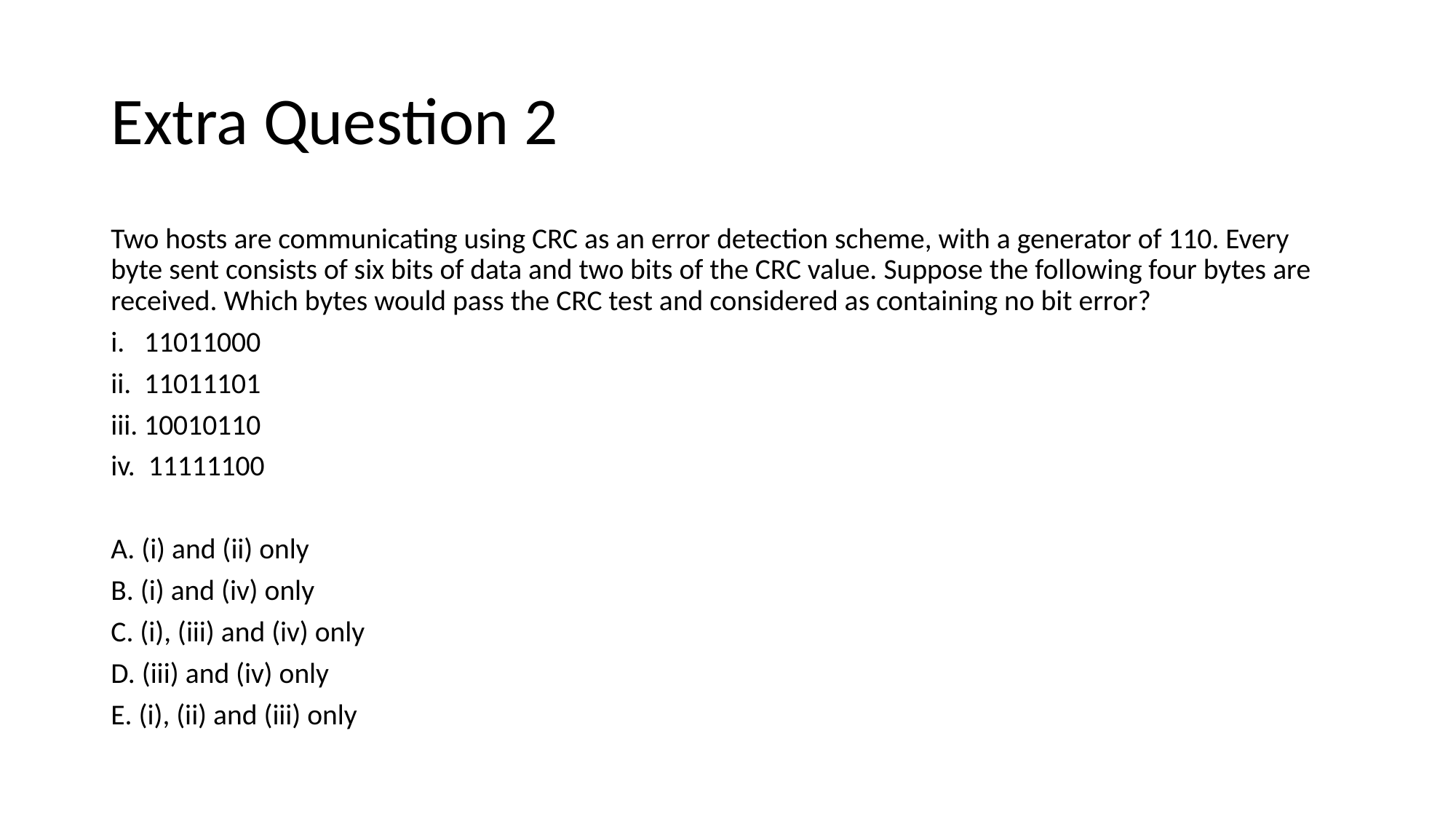

# Extra Question 2
Two hosts are communicating using CRC as an error detection scheme, with a generator of 110. Every byte sent consists of six bits of data and two bits of the CRC value. Suppose the following four bytes are received. Which bytes would pass the CRC test and considered as containing no bit error?
i.   11011000
ii.  11011101
iii. 10010110
iv.  11111100

A. (i) and (ii) only
B. (i) and (iv) only
C. (i), (iii) and (iv) only
D. (iii) and (iv) only
E. (i), (ii) and (iii) only